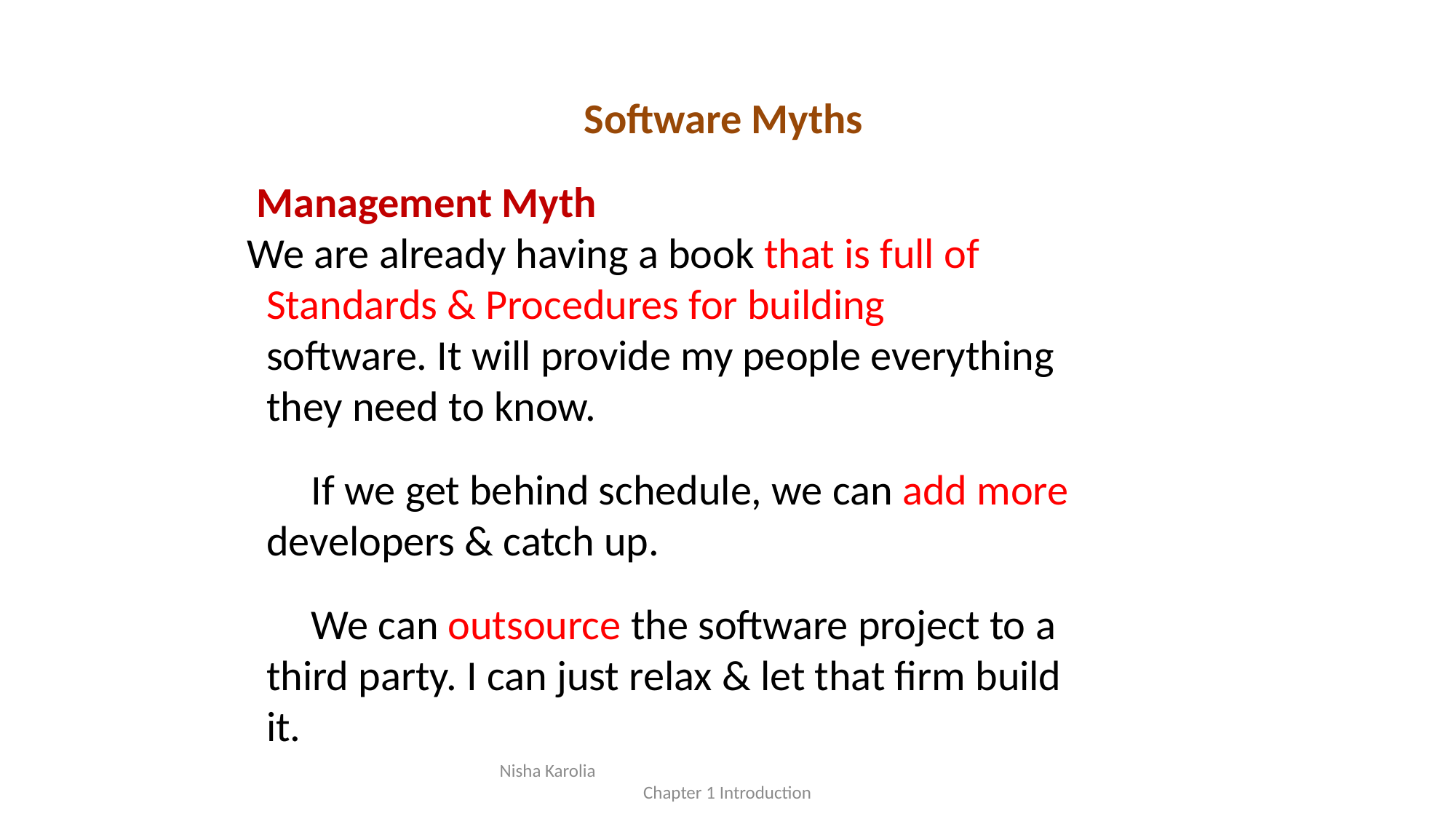

Software Myths

 Management Myth
We are already having a book that is full of
  Standards & Procedures for building
  software. It will provide my people everything
  they need to know.

 If we get behind schedule, we can add more
  developers & catch up.

 We can outsource the software project to a
  third party. I can just relax & let that firm build
  it.
Nisha Karolia                                                                                       Chapter 1 Introduction